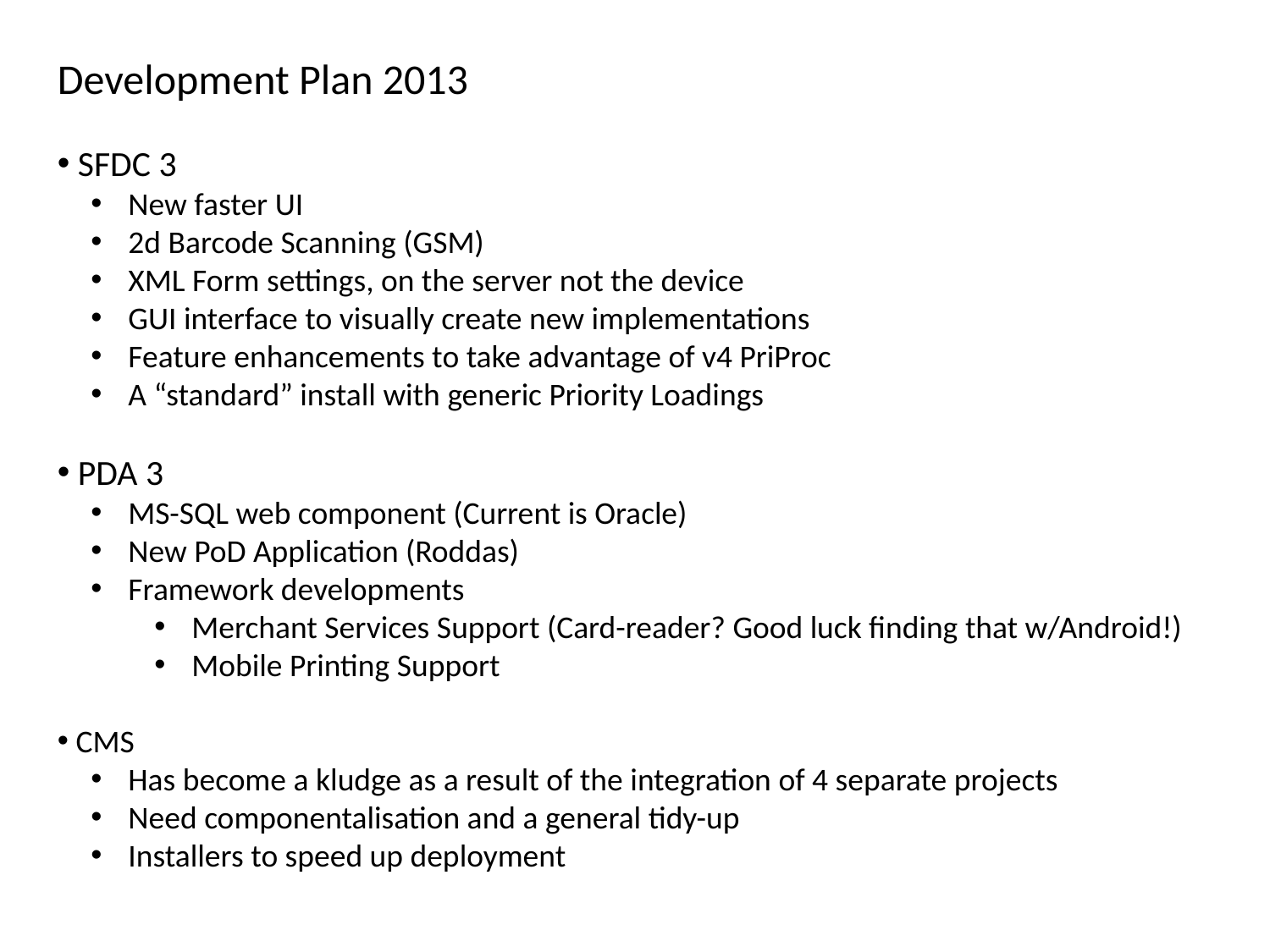

Development Plan 2013

 SFDC 3
 New faster UI
 2d Barcode Scanning (GSM)
 XML Form settings, on the server not the device
 GUI interface to visually create new implementations
 Feature enhancements to take advantage of v4 PriProc
 A “standard” install with generic Priority Loadings

 PDA 3
 MS-SQL web component (Current is Oracle)
 New PoD Application (Roddas)
 Framework developments
 Merchant Services Support (Card-reader? Good luck finding that w/Android!)
 Mobile Printing Support

 CMS
 Has become a kludge as a result of the integration of 4 separate projects
 Need componentalisation and a general tidy-up
 Installers to speed up deployment